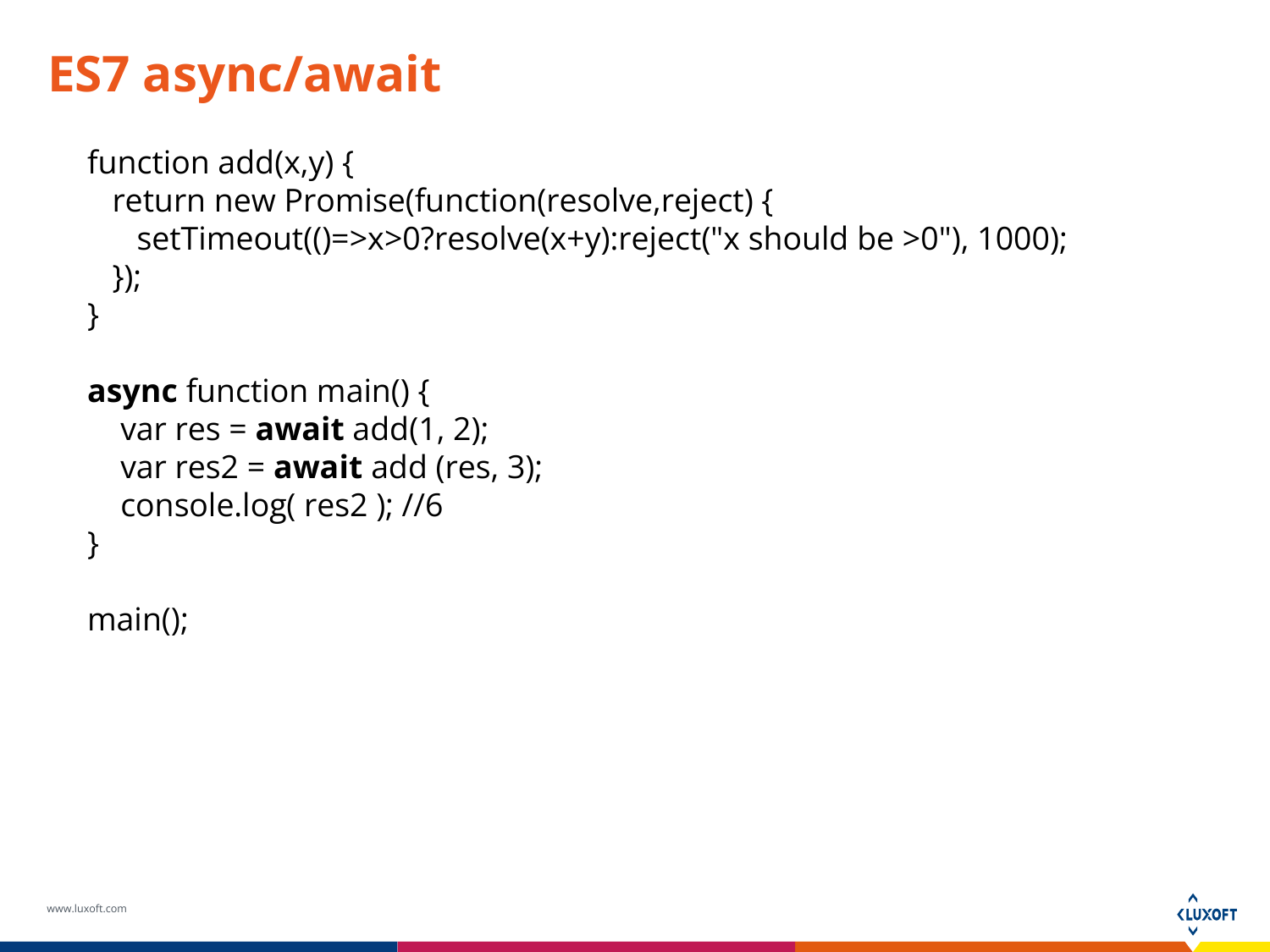

ES7 async/await
function add(x,y) {
   return new Promise(function(resolve,reject) {
      setTimeout(()=>x>0?resolve(x+y):reject("x should be >0"), 1000);
   });
}

async function main() {
    var res = await add(1, 2);
    var res2 = await add (res, 3);
    console.log( res2 ); //6
}

main();